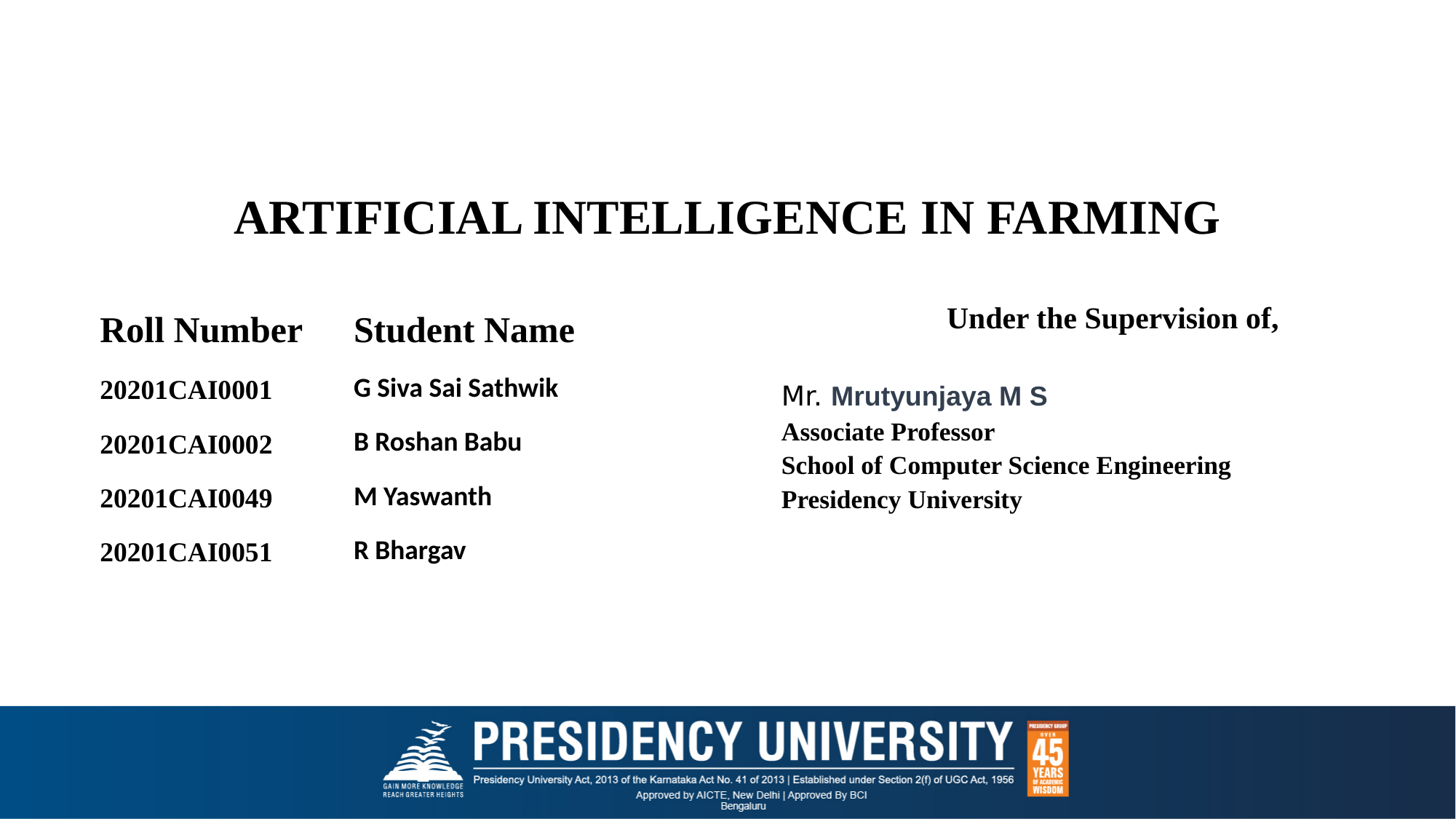

# ARTIFICIAL INTELLIGENCE IN FARMING
| Roll Number | Student Name |
| --- | --- |
| 20201CAI0001 | G Siva Sai Sathwik |
| 20201CAI0002 | B Roshan Babu |
| 20201CAI0049 | M Yaswanth |
| 20201CAI0051 | R Bhargav |
|  |  |
Under the Supervision of,

Mr. Mrutyunjaya M S
Associate Professor
School of Computer Science Engineering
Presidency University